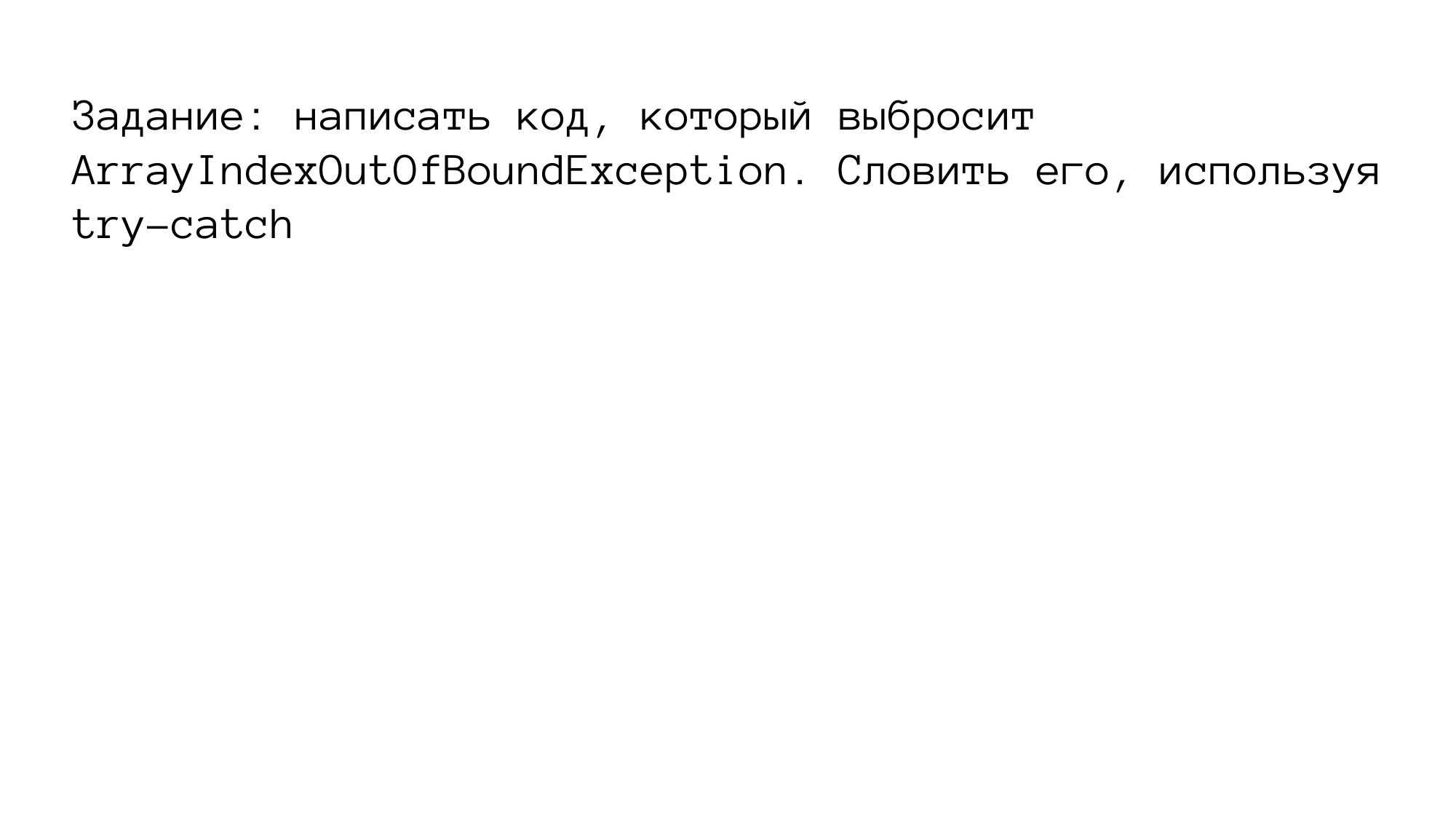

Задание: написать код, который выбросит ArrayIndexOutOfBoundException. Словить его, используя try-catch